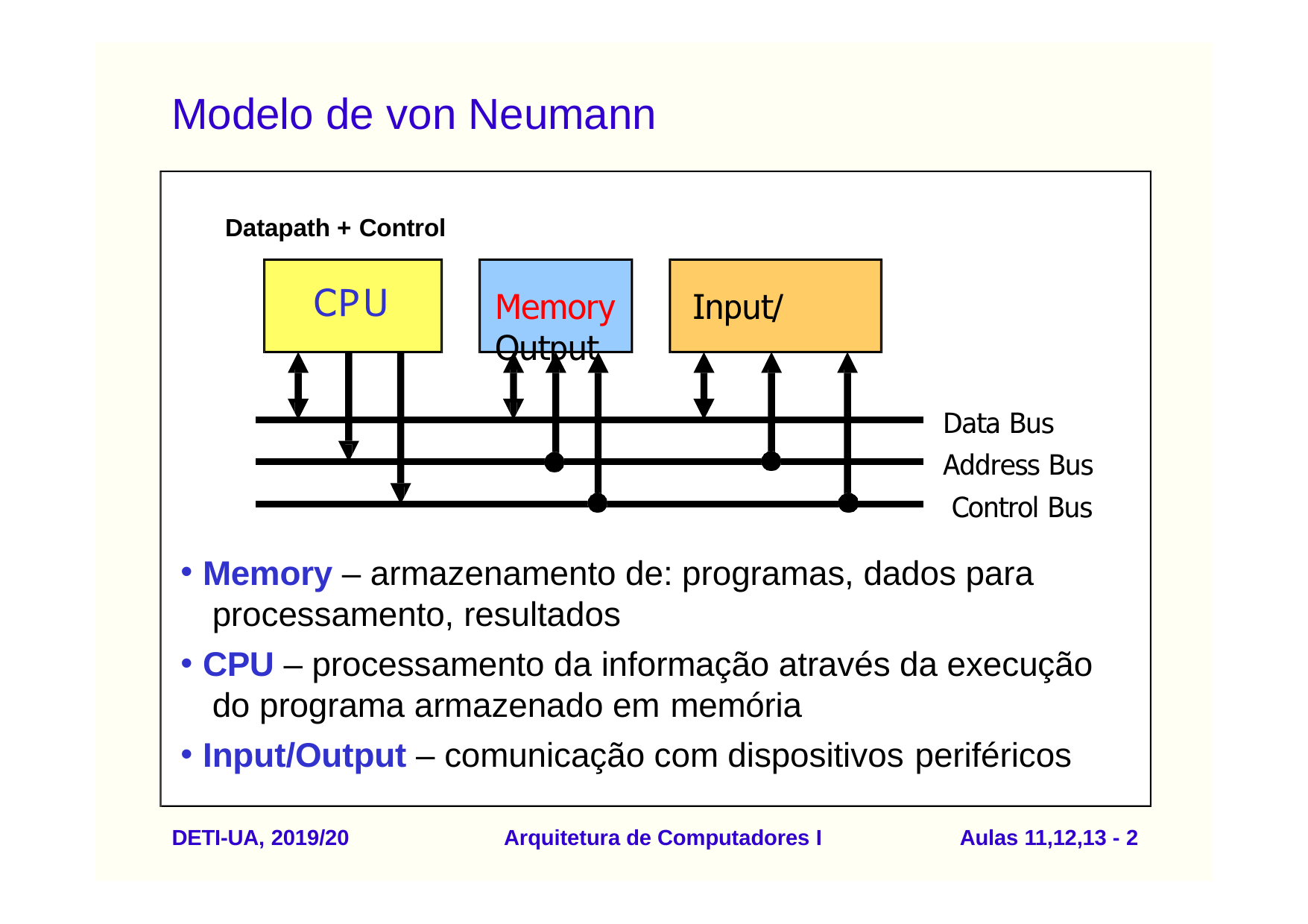

# Modelo de von Neumann

Datapath + Control

Data Bus  Address Bus  Control Bus
Memory – armazenamento de: programas, dados para  processamento, resultados
CPU – processamento da informação através da execução  do programa armazenado em memória
Input/Output – comunicação com dispositivos periféricos

CPU
Memory	Input/Output

DETI-UA, 2019/20
Arquitetura de Computadores I
Aulas 11,12,13 - 2